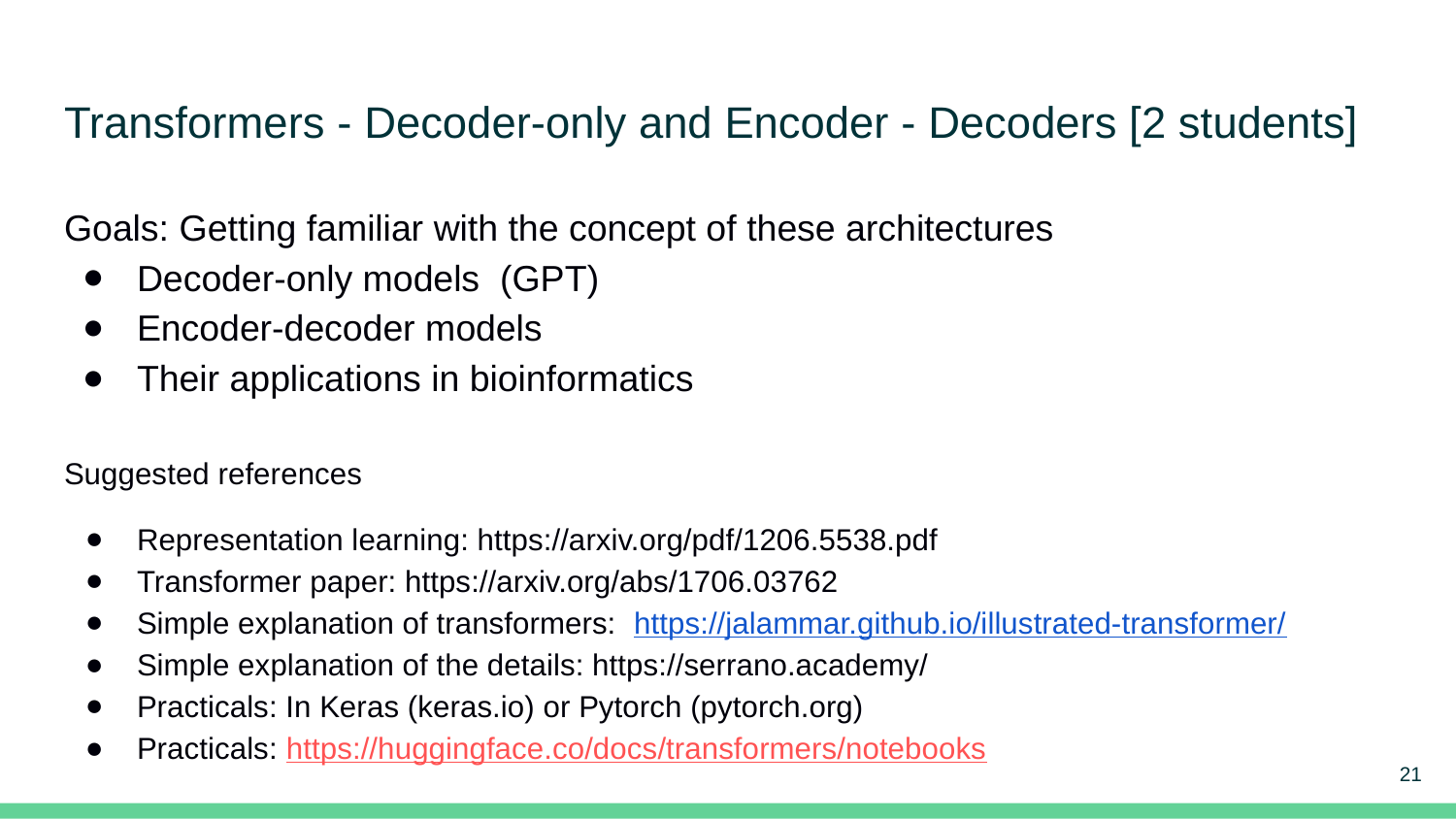

# Transformers - Decoder-only and Encoder - Decoders [2 students]
Goals: Getting familiar with the concept of these architectures
Decoder-only models  (GPT)
Encoder-decoder models
Their applications in bioinformatics

Suggested references
Representation learning: https://arxiv.org/pdf/1206.5538.pdf
Transformer paper: https://arxiv.org/abs/1706.03762
Simple explanation of transformers:  https://jalammar.github.io/illustrated-transformer/
Simple explanation of the details: https://serrano.academy/
Practicals: In Keras (keras.io) or Pytorch (pytorch.org)
Practicals: https://huggingface.co/docs/transformers/notebooks
21